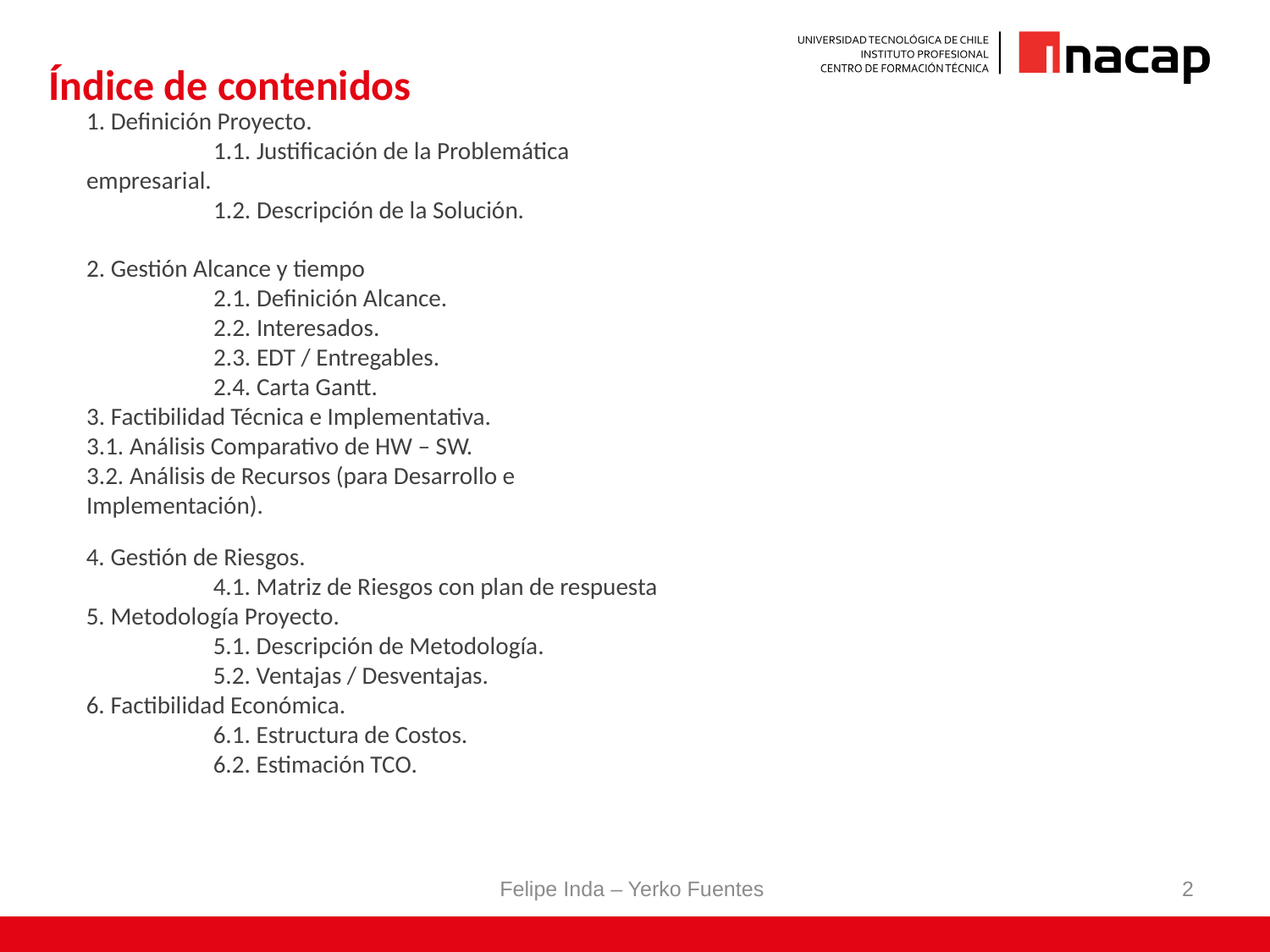

# Índice de contenidos
1. Definición Proyecto.
	1.1. Justificación de la Problemática empresarial.
	1.2. Descripción de la Solución.

2. Gestión Alcance y tiempo
	2.1. Definición Alcance.
	2.2. Interesados.
	2.3. EDT / Entregables.
	2.4. Carta Gantt.
3. Factibilidad Técnica e Implementativa.
3.1. Análisis Comparativo de HW – SW.
3.2. Análisis de Recursos (para Desarrollo e Implementación).
4. Gestión de Riesgos.
	4.1. Matriz de Riesgos con plan de respuesta
5. Metodología Proyecto.
	5.1. Descripción de Metodología.
	5.2. Ventajas / Desventajas.
6. Factibilidad Económica.
	6.1. Estructura de Costos.
	6.2. Estimación TCO.
Felipe Inda – Yerko Fuentes
2